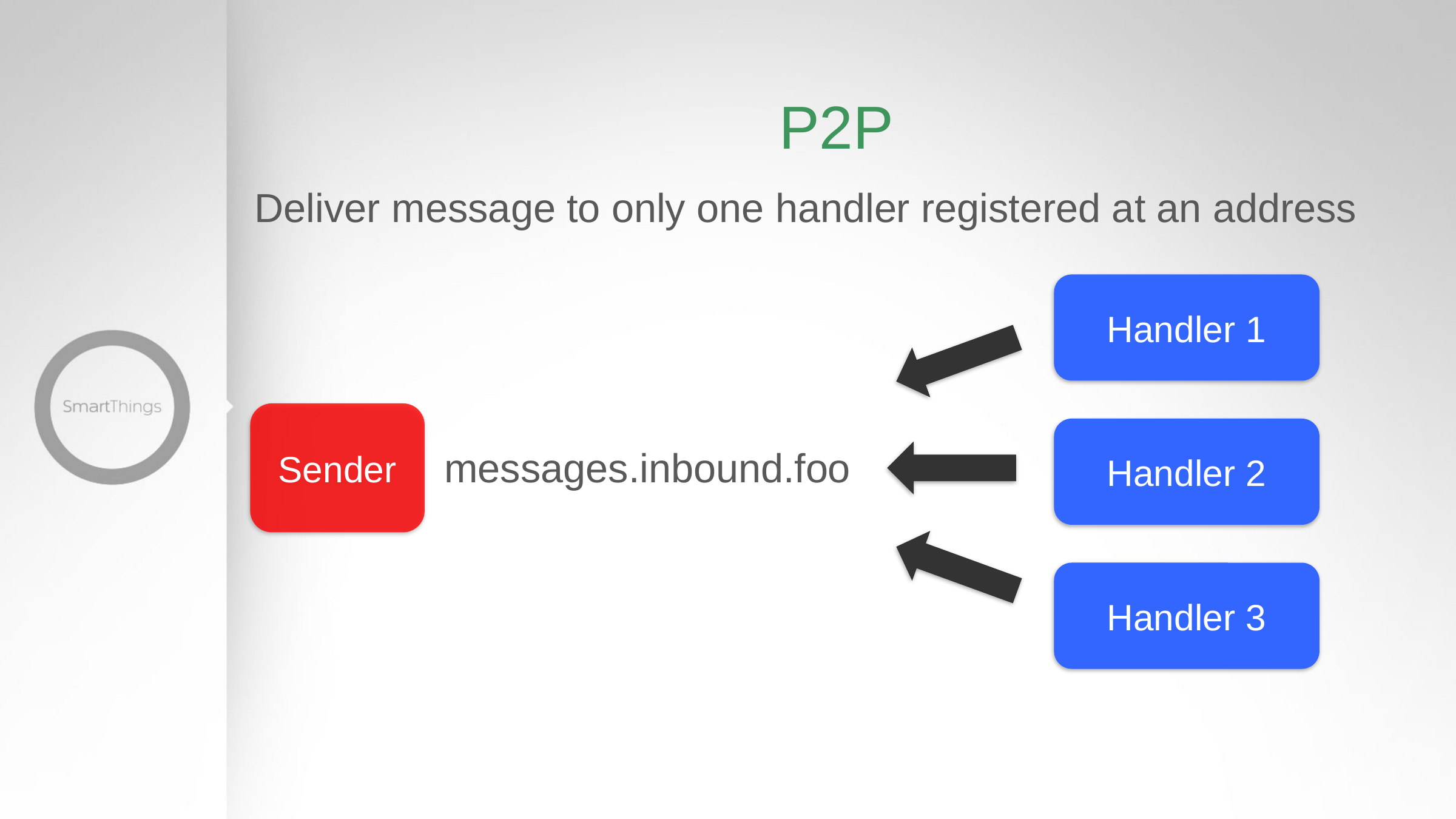

# P2P
Deliver message to only one handler registered at an address

messages.inbound.foo
Handler 1

Sender
Handler 2

Handler 3